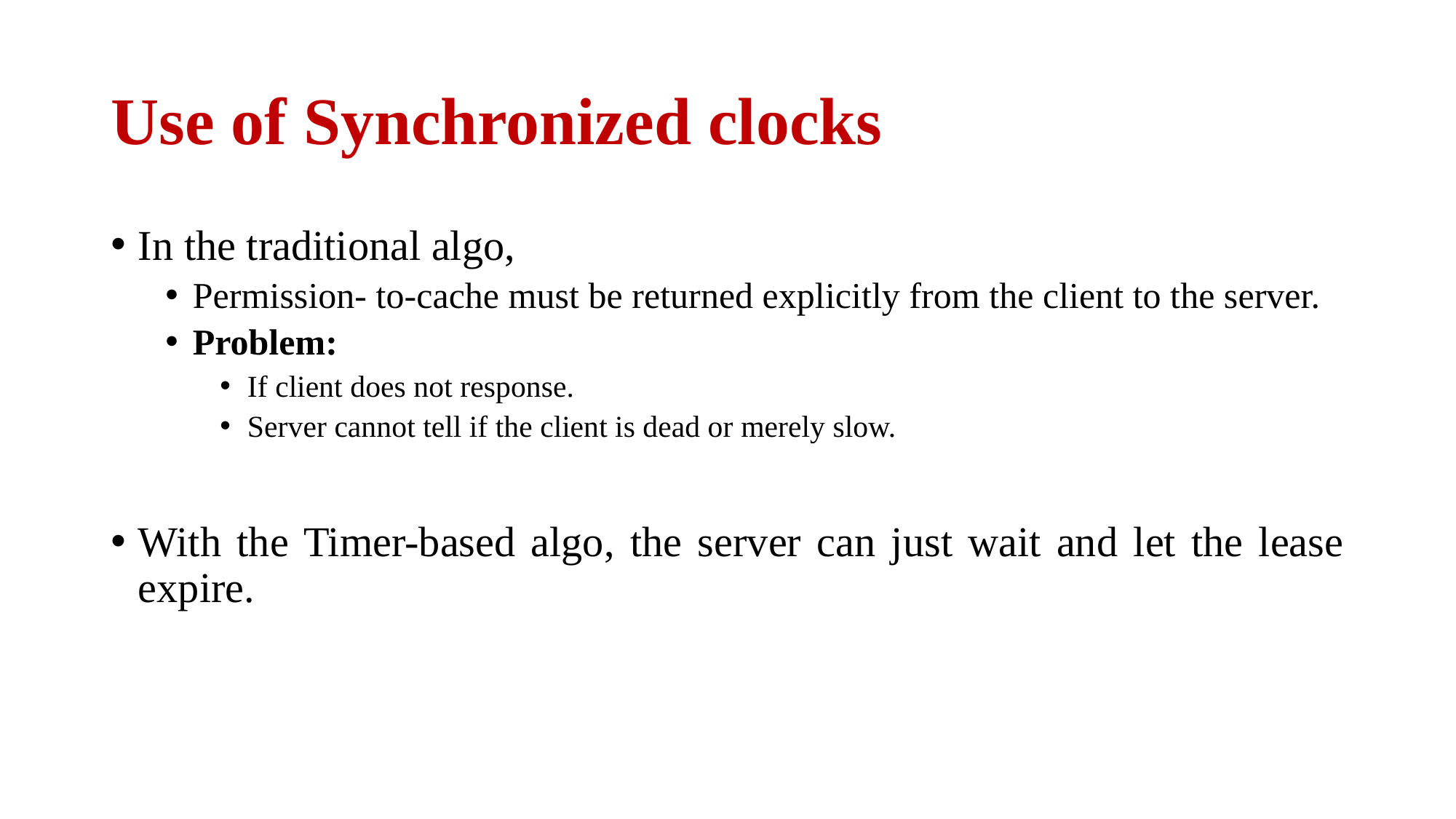

# Use of Synchronized clocks
In the traditional algo,
Permission- to-cache must be returned explicitly from the client to the server.
Problem:
If client does not response.
Server cannot tell if the client is dead or merely slow.

With the Timer-based algo, the server can just wait and let the lease expire.